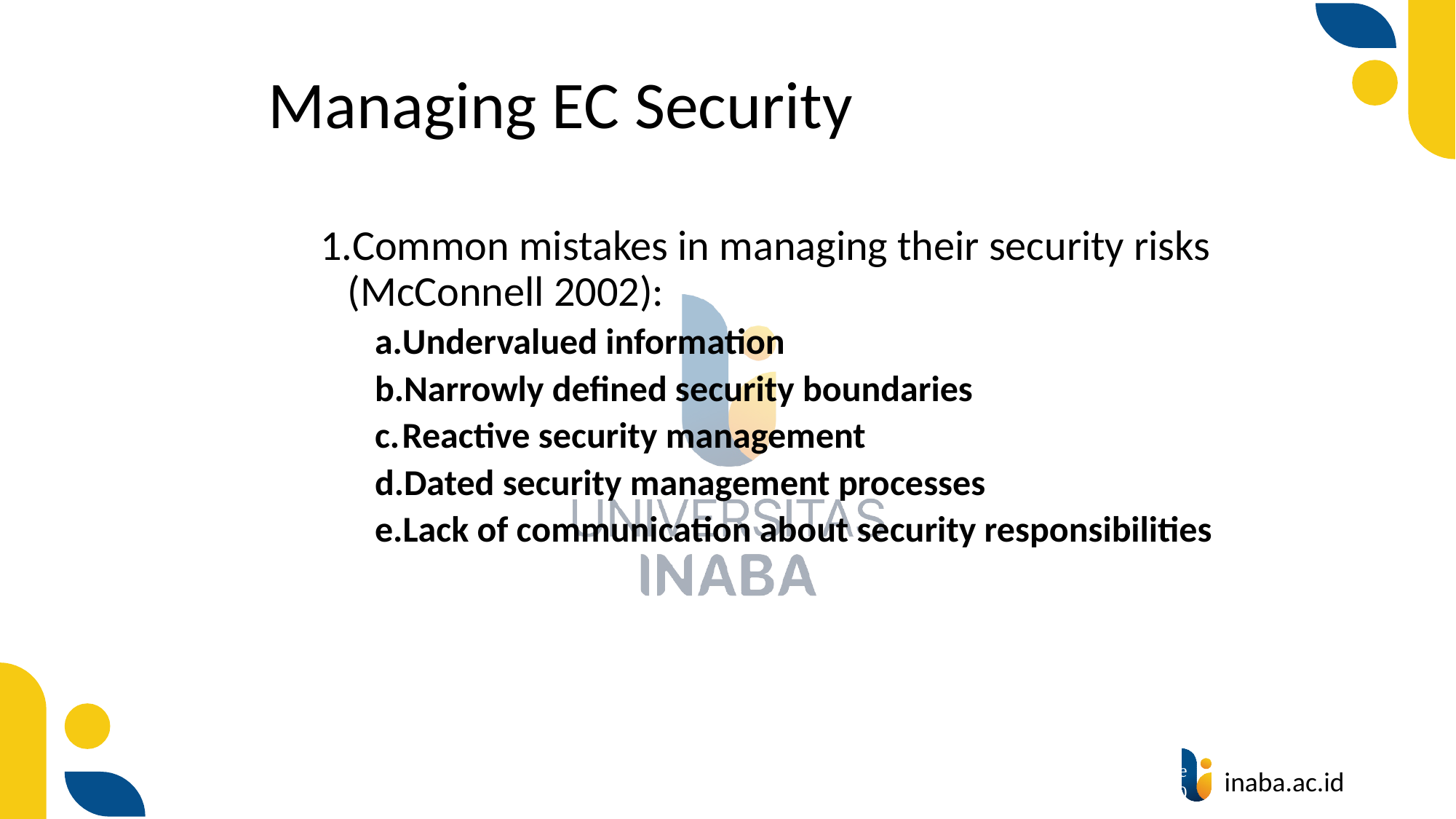

# Managing EC Security
Common mistakes in managing their security risks (McConnell 2002):
Undervalued information
Narrowly defined security boundaries
Reactive security management
Dated security management processes
Lack of communication about security responsibilities
47
© Prentice Hall 2020